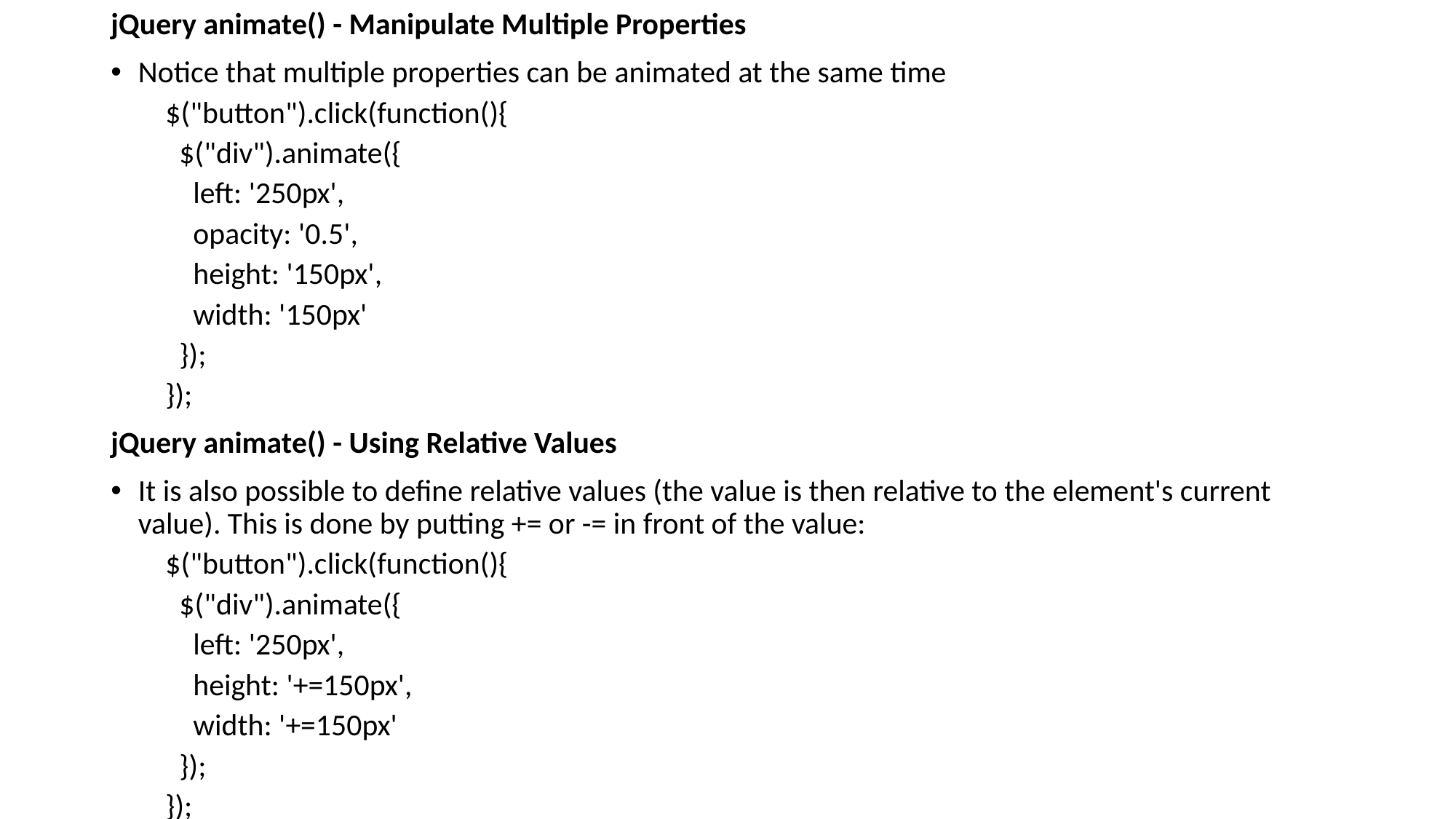

jQuery animate() - Manipulate Multiple Properties
Notice that multiple properties can be animated at the same time
$("button").click(function(){
  $("div").animate({
    left: '250px',
    opacity: '0.5',
    height: '150px',
    width: '150px'
  });
});
jQuery animate() - Using Relative Values
It is also possible to define relative values (the value is then relative to the element's current value). This is done by putting += or -= in front of the value:
$("button").click(function(){
  $("div").animate({
    left: '250px',
    height: '+=150px',
    width: '+=150px'
  });
});